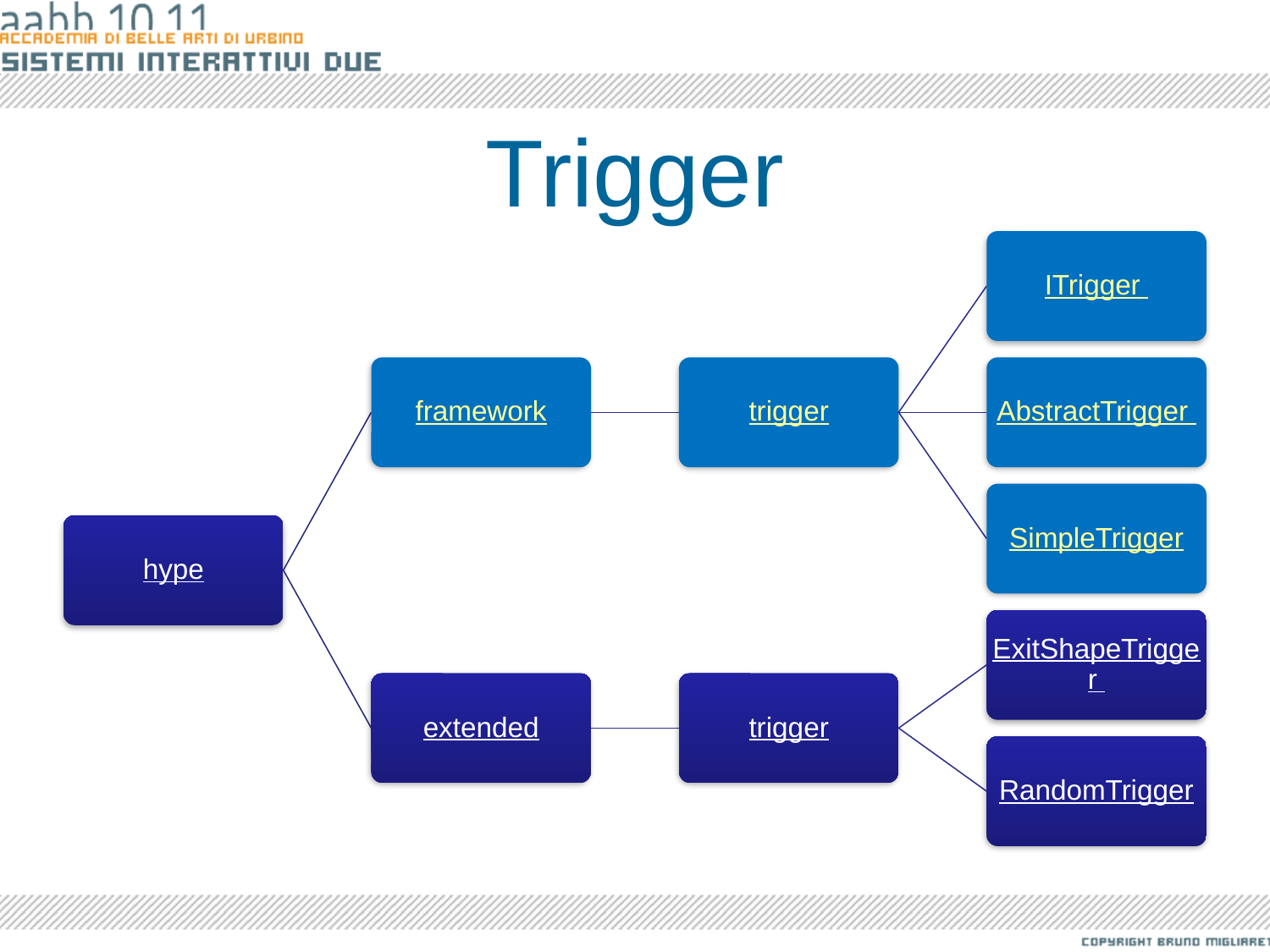

# Trigger
hype

framework

trigger

ITrigger

AbstractTrigger

SimpleTrigger

extended

trigger

ExitShapeTrigger

RandomTrigger